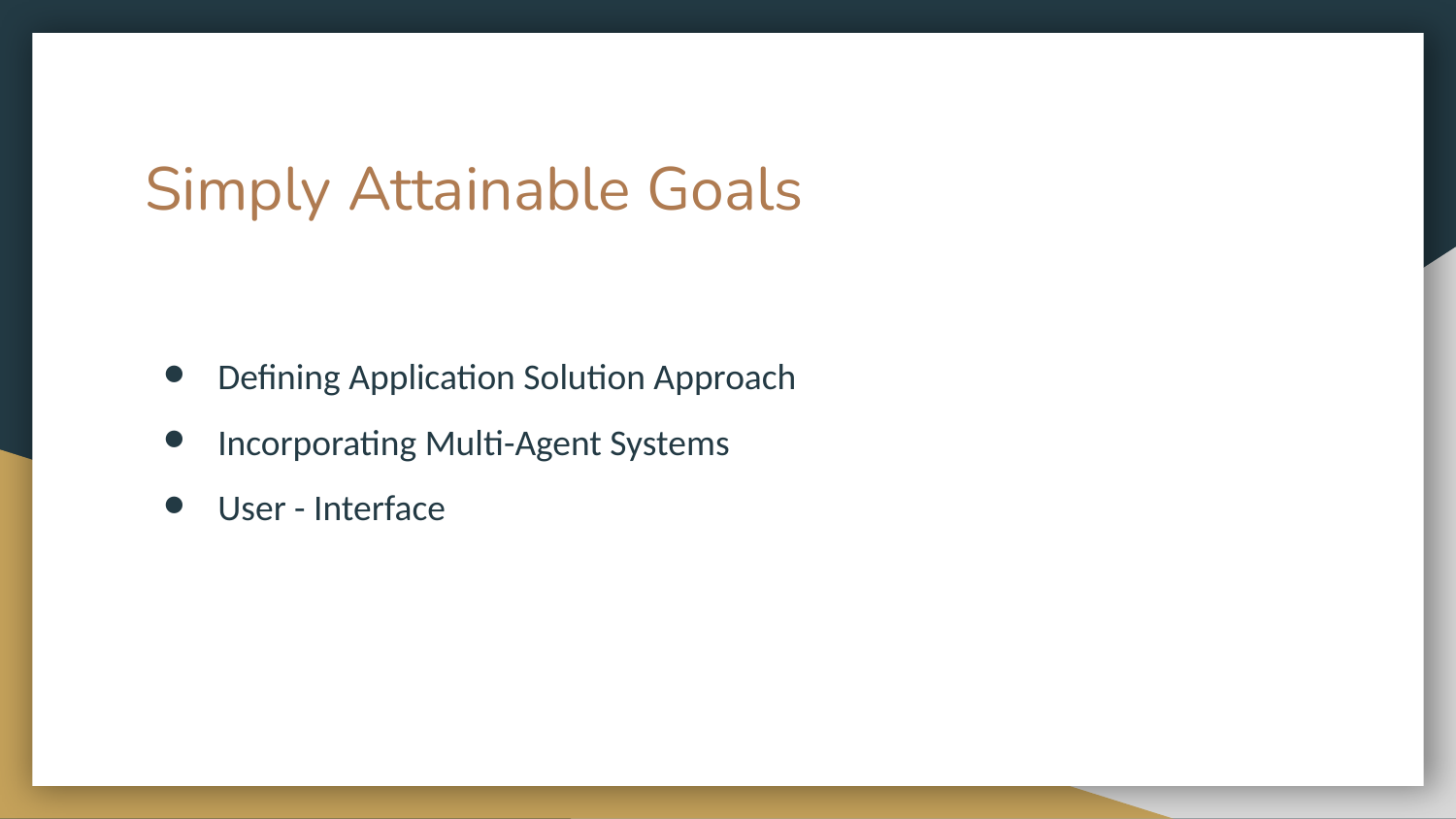

# Simply Attainable Goals
Defining Application Solution Approach
Incorporating Multi-Agent Systems
User - Interface